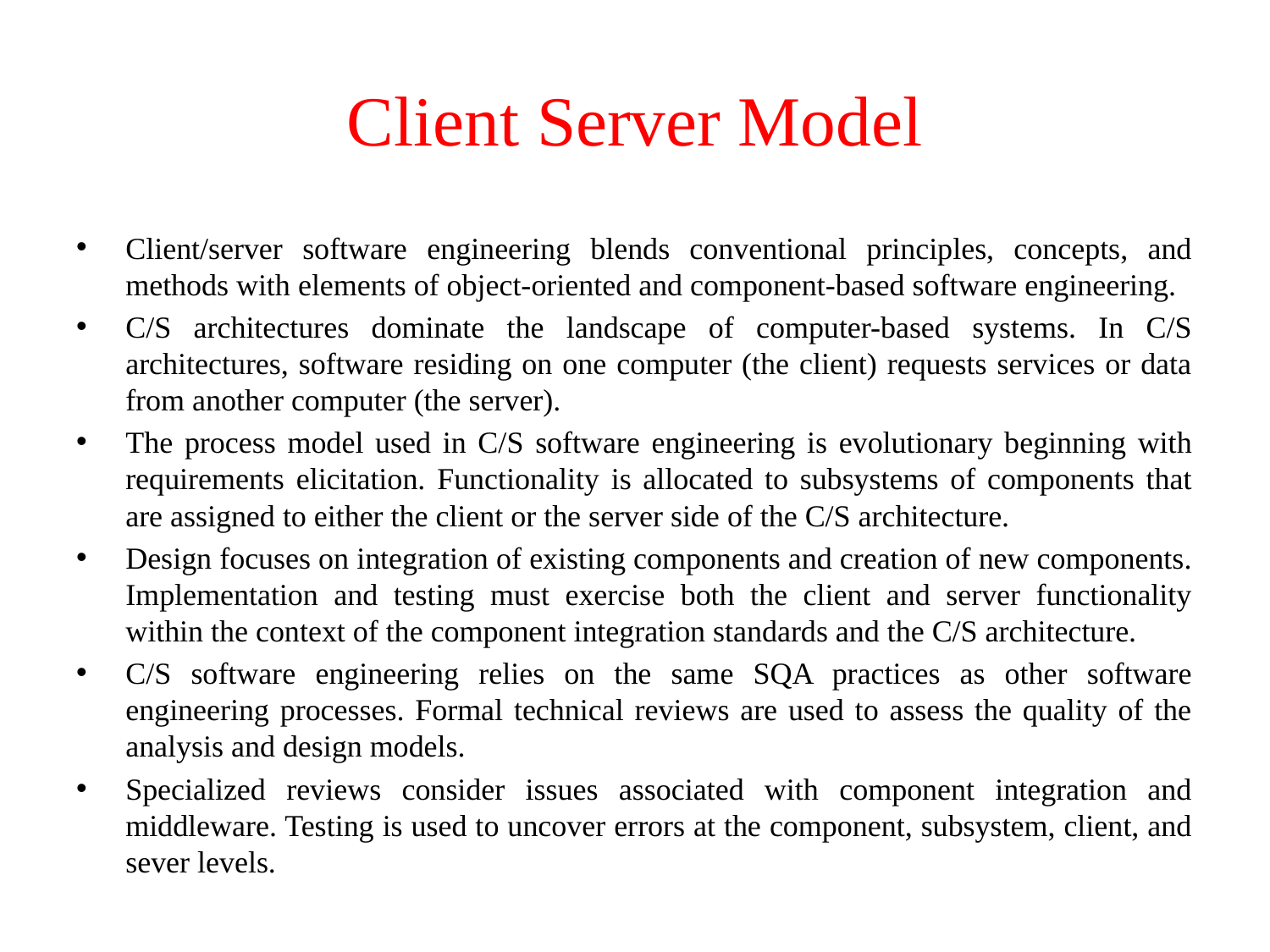

# Client Server Model
Client/server software engineering blends conventional principles, concepts, and methods with elements of object-oriented and component-based software engineering.
C/S architectures dominate the landscape of computer-based systems. In C/S architectures, software residing on one computer (the client) requests services or data from another computer (the server).
The process model used in C/S software engineering is evolutionary beginning with requirements elicitation. Functionality is allocated to subsystems of components that are assigned to either the client or the server side of the C/S architecture.
Design focuses on integration of existing components and creation of new components. Implementation and testing must exercise both the client and server functionality within the context of the component integration standards and the C/S architecture.
C/S software engineering relies on the same SQA practices as other software engineering processes. Formal technical reviews are used to assess the quality of the analysis and design models.
Specialized reviews consider issues associated with component integration and middleware. Testing is used to uncover errors at the component, subsystem, client, and sever levels.